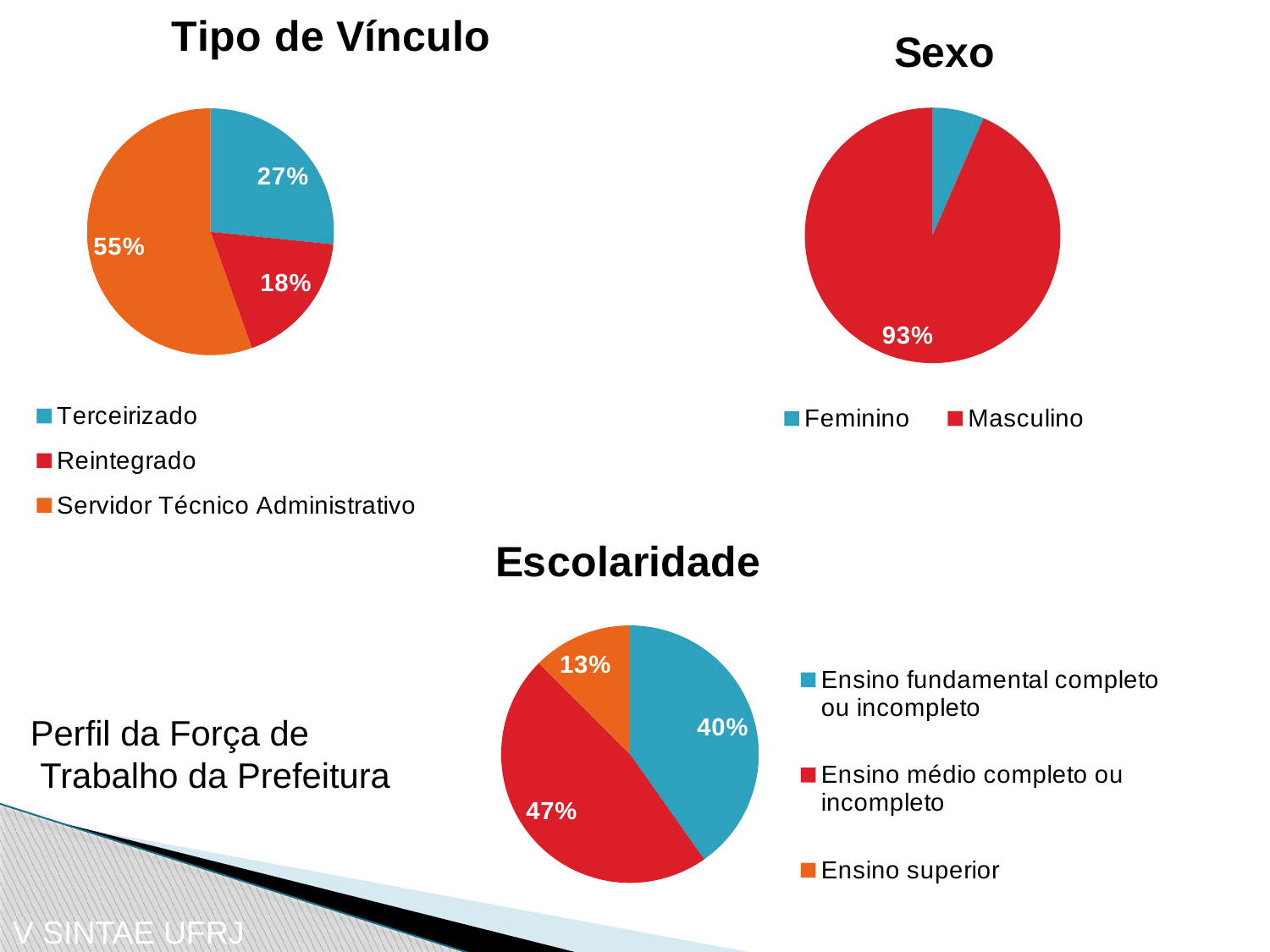

### Chart: Tipo de Vínculo

| Category |  |
|---|---|
| Terceirizado | 49.0 |
| Reintegrado | 33.0 |
| Servidor Técnico Administrativo | 102.0 |

### Chart: Sexo

| Category |  |
|---|---|
| Feminino | 12.0 |
| Masculino | 172.0 |

### Chart: Escolaridade

| Category |  |
|---|---|
| Ensino fundamental completo ou incompleto | 74.0 |
| Ensino médio completo ou incompleto | 87.0 |
| Ensino superior | 23.0 |
Perfil da Força de
 Trabalho da Prefeitura
V SINTAE UFRJ